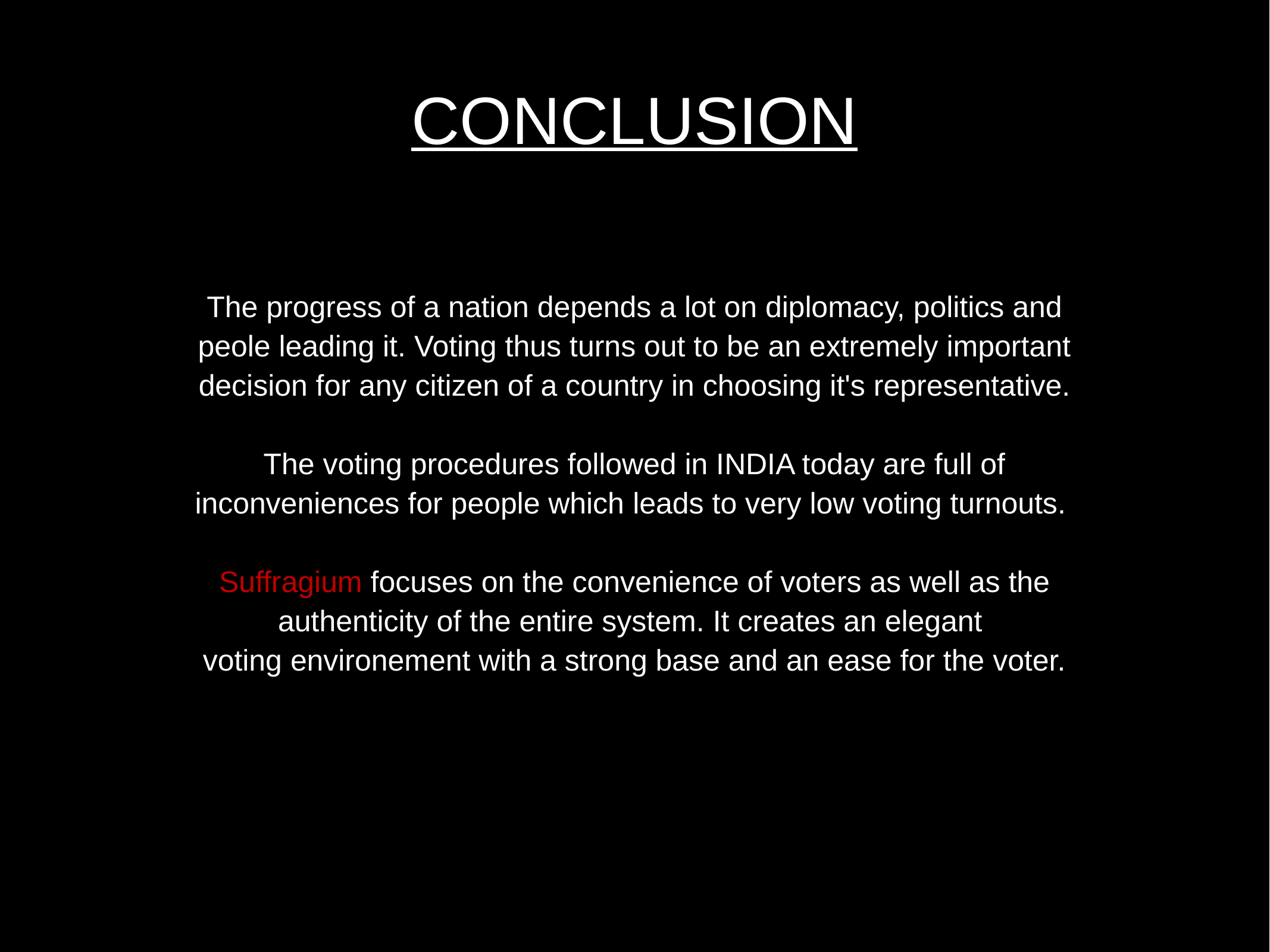

CONCLUSION
The progress of a nation depends a lot on diplomacy, politics and peole leading it. Voting thus turns out to be an extremely important decision for any citizen of a country in choosing it's representative.

The voting procedures followed in INDIA today are full of inconveniences for people which leads to very low voting turnouts.

Suffragium focuses on the convenience of voters as well as the authenticity of the entire system. It creates an elegant
voting environement with a strong base and an ease for the voter.